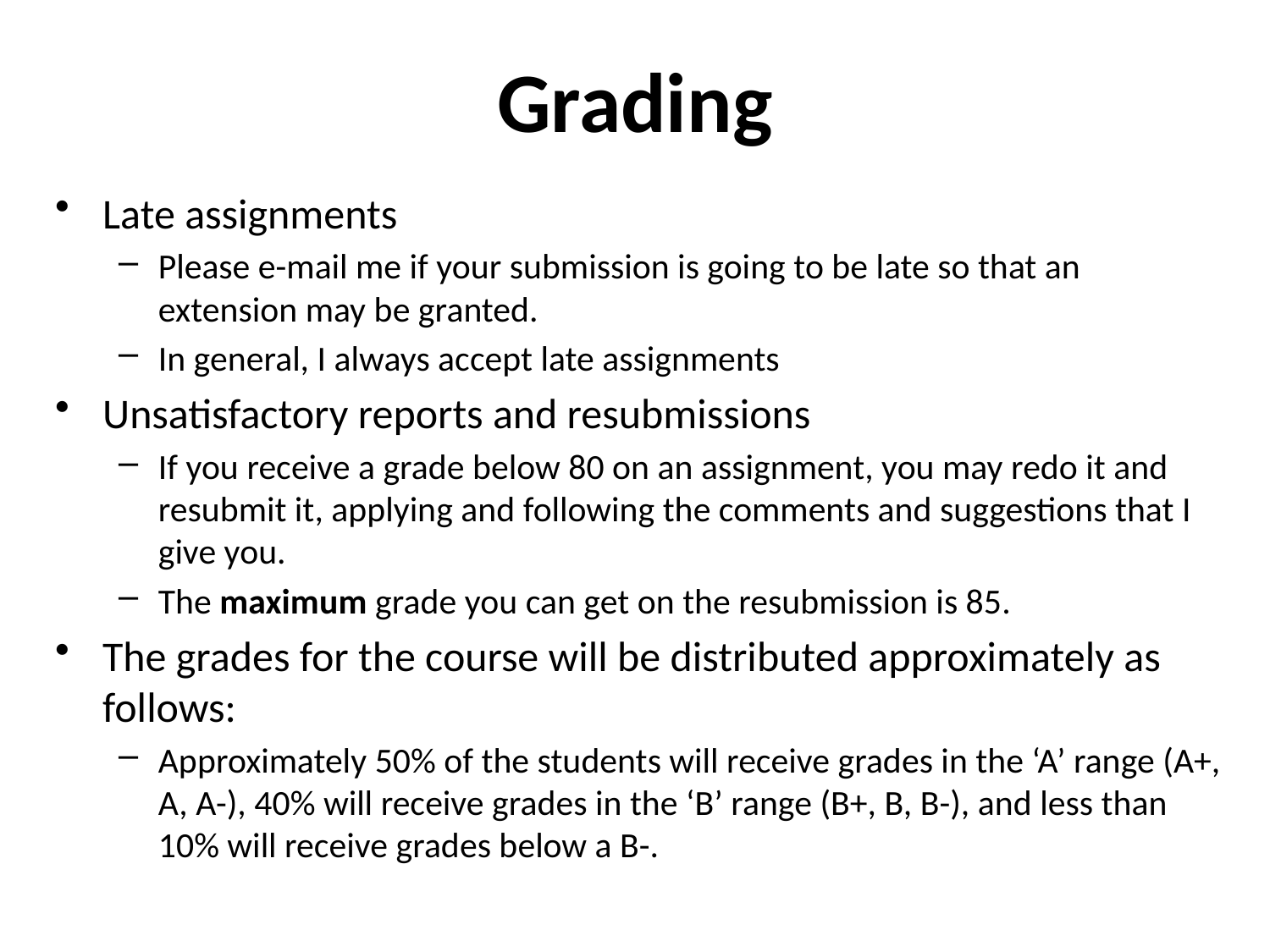

# Grading
Late assignments
Please e-mail me if your submission is going to be late so that an extension may be granted.
In general, I always accept late assignments
Unsatisfactory reports and resubmissions
If you receive a grade below 80 on an assignment, you may redo it and resubmit it, applying and following the comments and suggestions that I give you.
The maximum grade you can get on the resubmission is 85.
The grades for the course will be distributed approximately as follows:
Approximately 50% of the students will receive grades in the ‘A’ range (A+, A, A-), 40% will receive grades in the ‘B’ range (B+, B, B-), and less than 10% will receive grades below a B-.